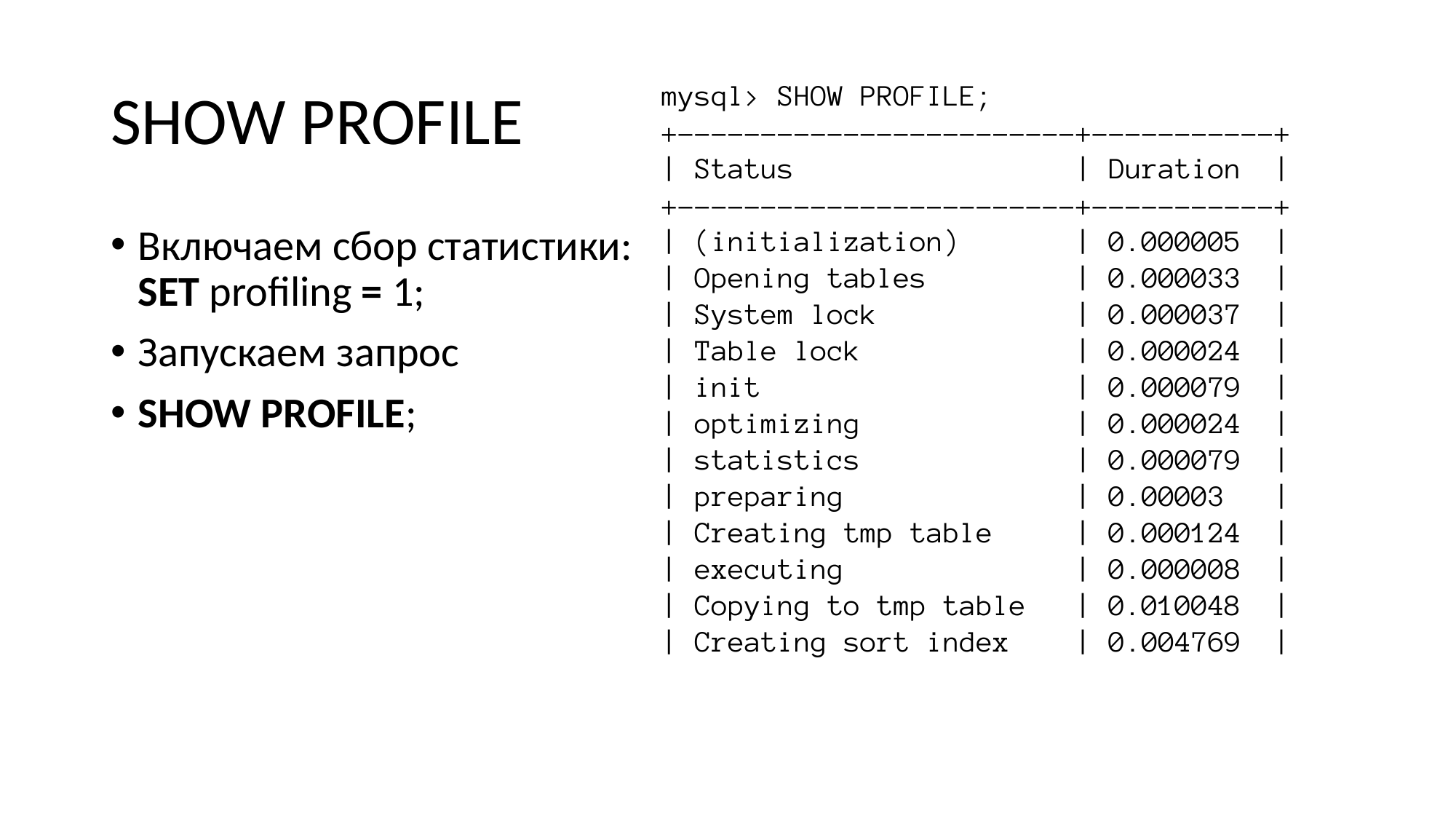

# SHOW PROFILE
mysql> SHOW PROFILE;
+------------------------+-----------+
| Status                 | Duration  |
+------------------------+-----------+
| (initialization)       | 0.000005  |
| Opening tables         | 0.000033  |
| System lock            | 0.000037  |
| Table lock             | 0.000024  |
| init                   | 0.000079  |
| optimizing             | 0.000024  |
| statistics             | 0.000079  |
| preparing              | 0.00003   |
| Creating tmp table     | 0.000124  |
| executing              | 0.000008  |
| Copying to tmp table   | 0.010048  |
| Creating sort index    | 0.004769  |
Включаем сбор статистики: SET profiling = 1;
Запускаем запрос
SHOW PROFILE;